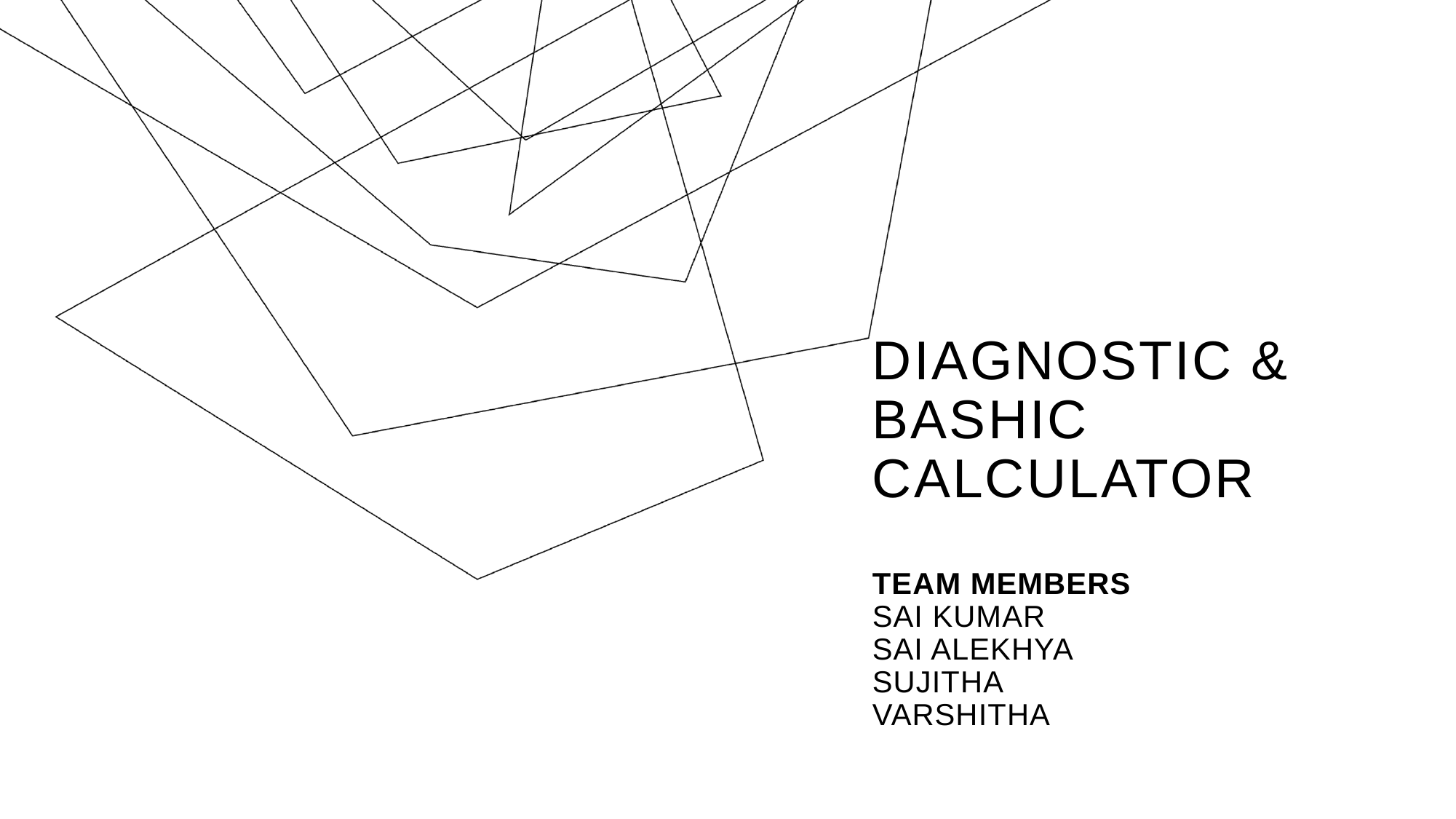

# DIAGNOSTIC & BASHIC CALCULATOR TEAM MEMBERS Sai kumar Sai Alekhya SUJITHA Varshitha